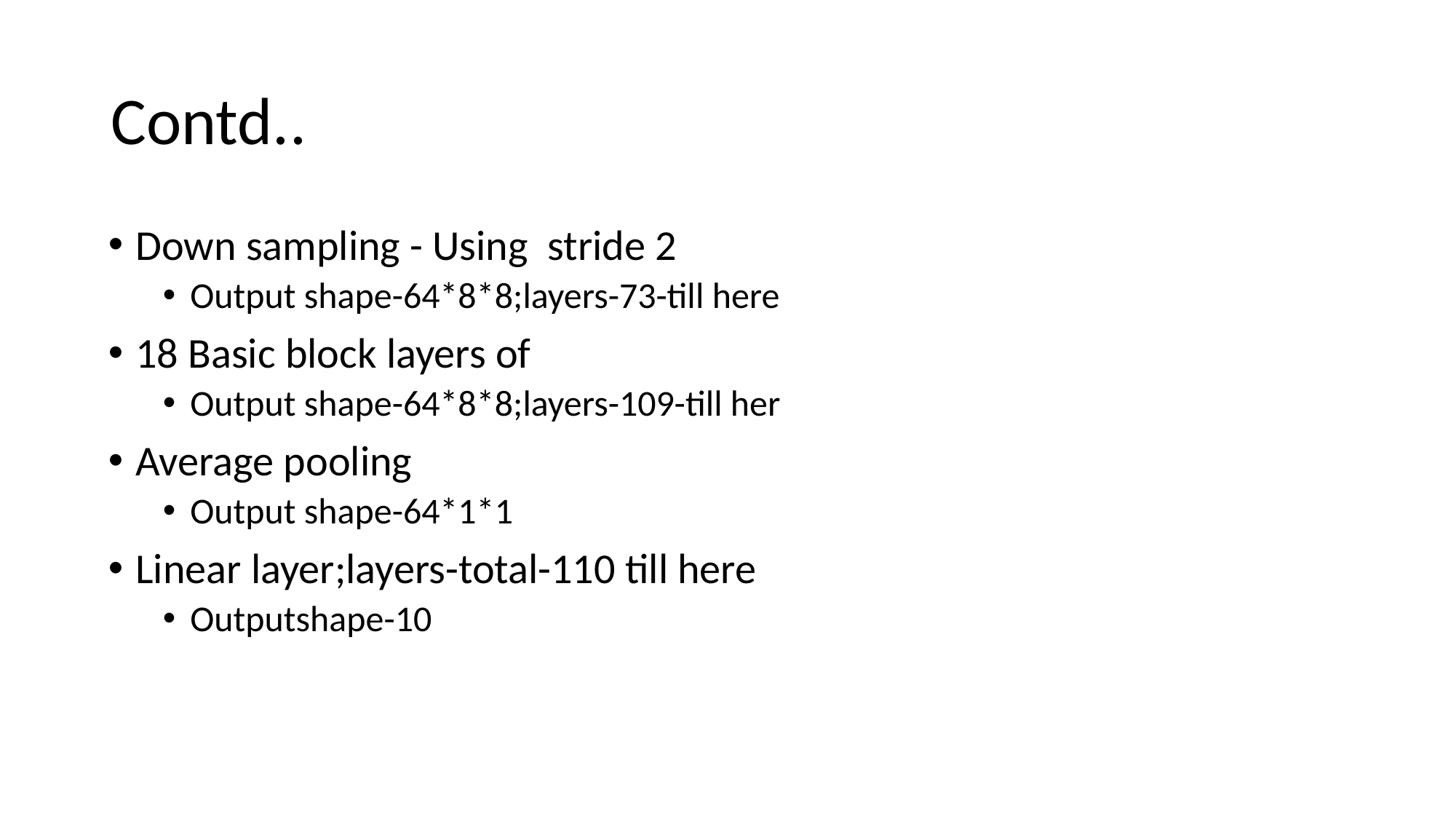

# Contd..
Down sampling - Using  stride 2
Output shape-64*8*8;layers-73-till here
18 Basic block layers of
Output shape-64*8*8;layers-109-till her
Average pooling
Output shape-64*1*1
Linear layer;layers-total-110 till here
Outputshape-10